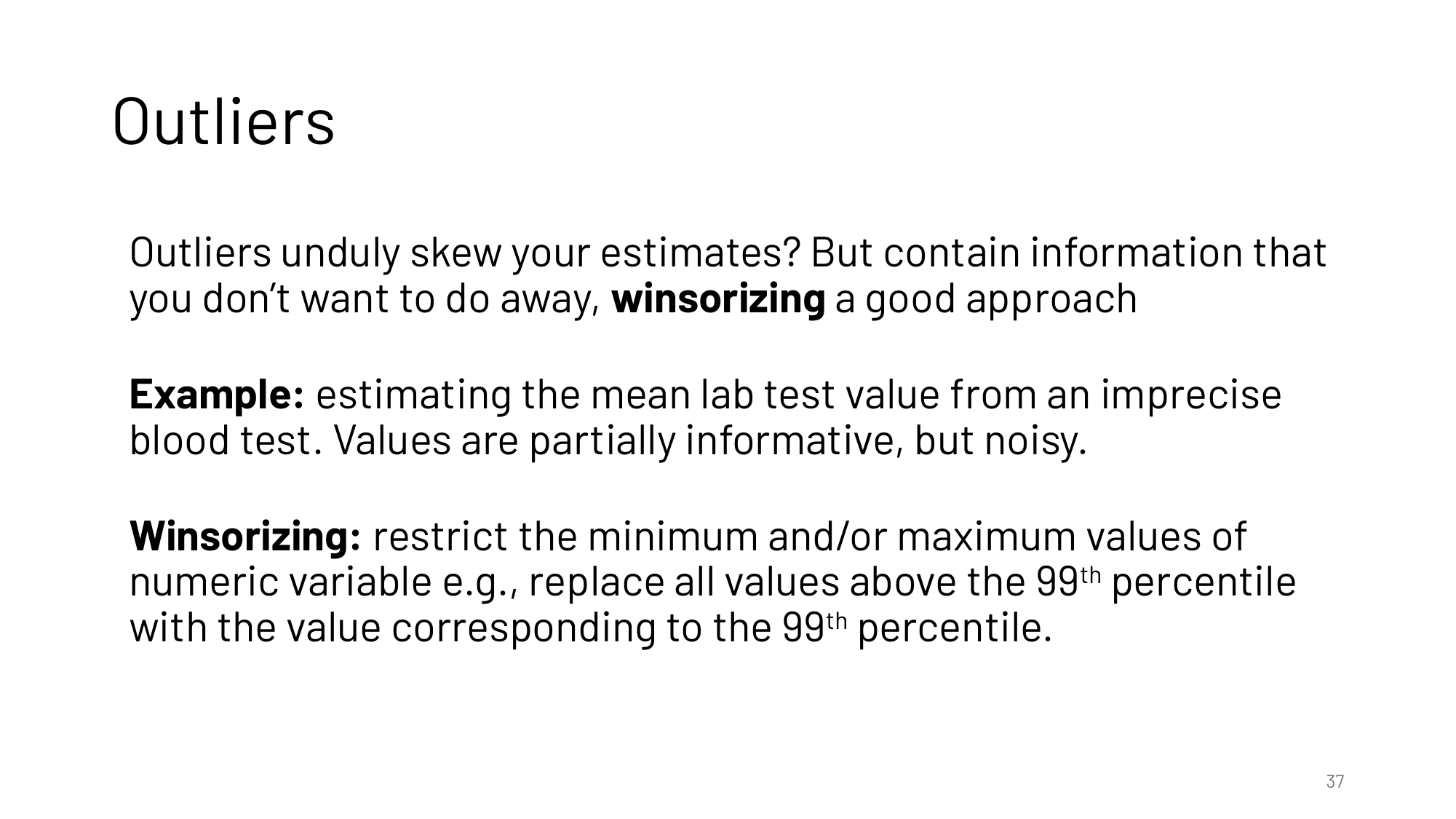

# Outliers

Outliers unduly skew your estimates? But contain information that you don’t want to do away, winsorizing a good approach

Example: estimating the mean lab test value from an imprecise blood test. Values are partially informative, but noisy.

Winsorizing: restrict the minimum and/or maximum values of numeric variable e.g., replace all values above the 99th percentile with the value corresponding to the 99th percentile.
37